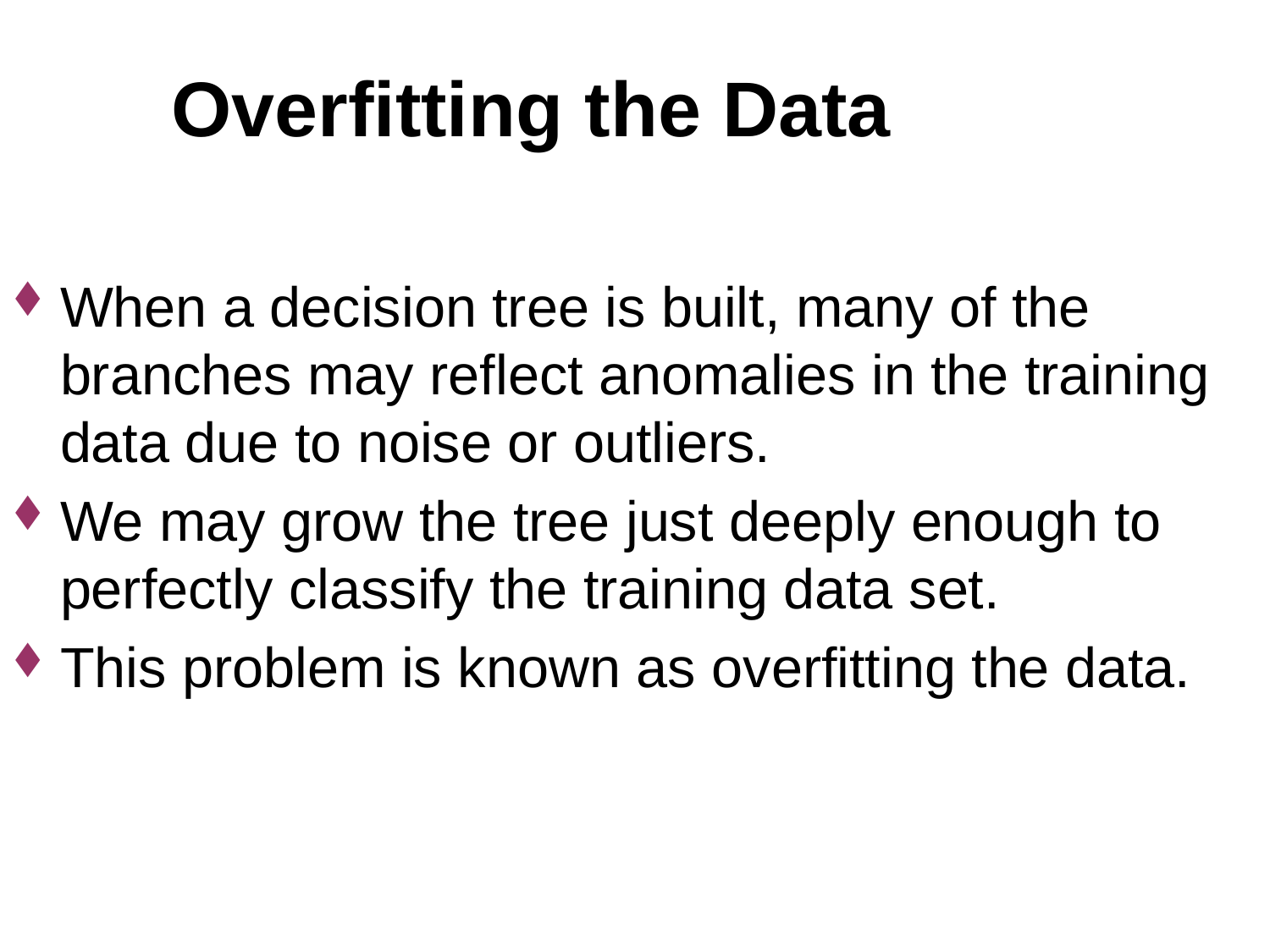

Overfitting the Data
When a decision tree is built, many of the branches may reflect anomalies in the training data due to noise or outliers.
We may grow the tree just deeply enough to perfectly classify the training data set.
This problem is known as overfitting the data.